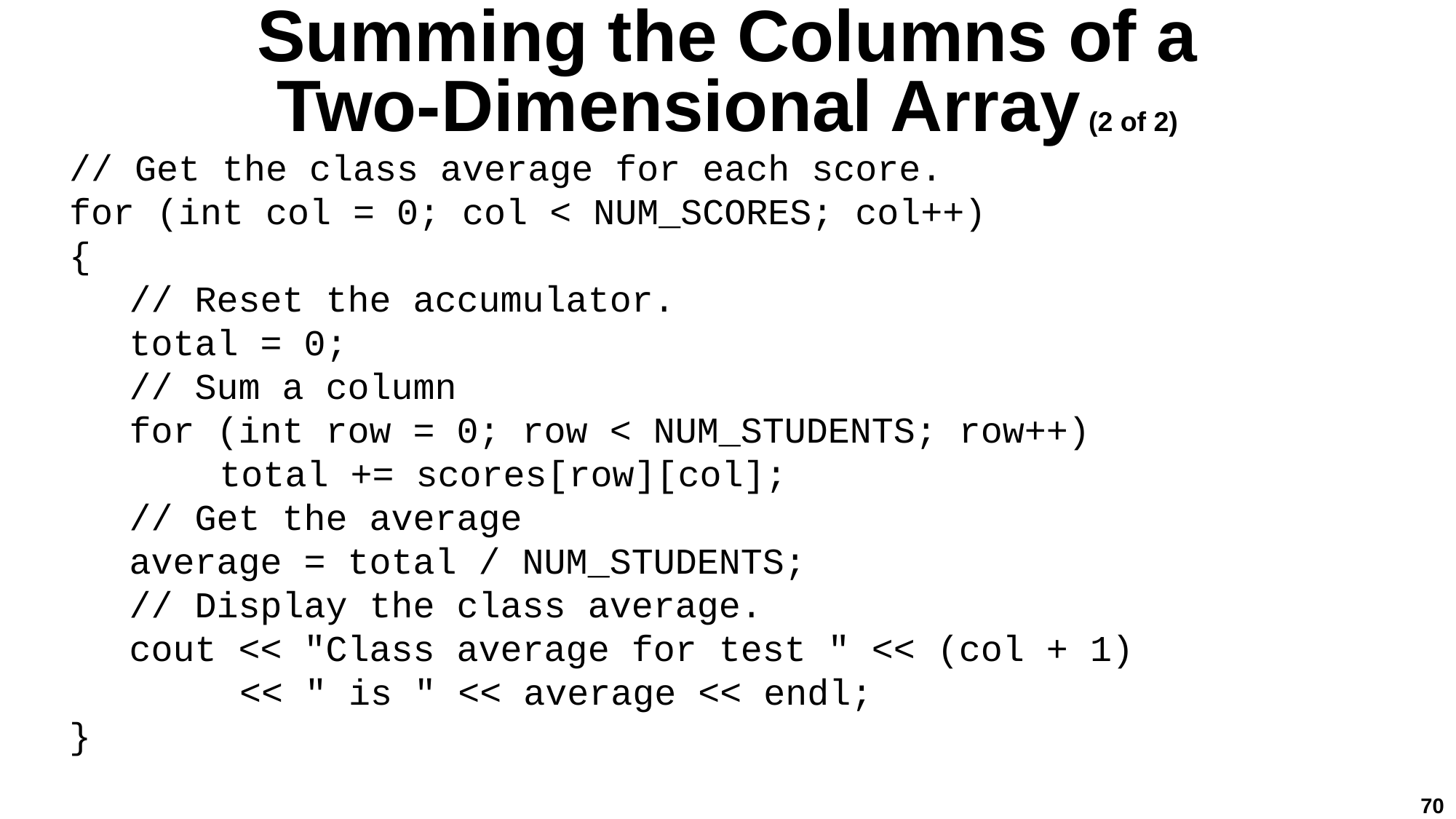

# Summing the Columns of a Two-Dimensional Array (2 of 2)
// Get the class average for each score.
for (int col = 0; col < NUM_SCORES; col++)
{
// Reset the accumulator.
total = 0;
// Sum a column
for (int row = 0; row < NUM_STUDENTS; row++)
total += scores[row][col];
// Get the average
average = total / NUM_STUDENTS;
// Display the class average.
cout << "Class average for test " << (col + 1)
<< " is " << average << endl;
}
70